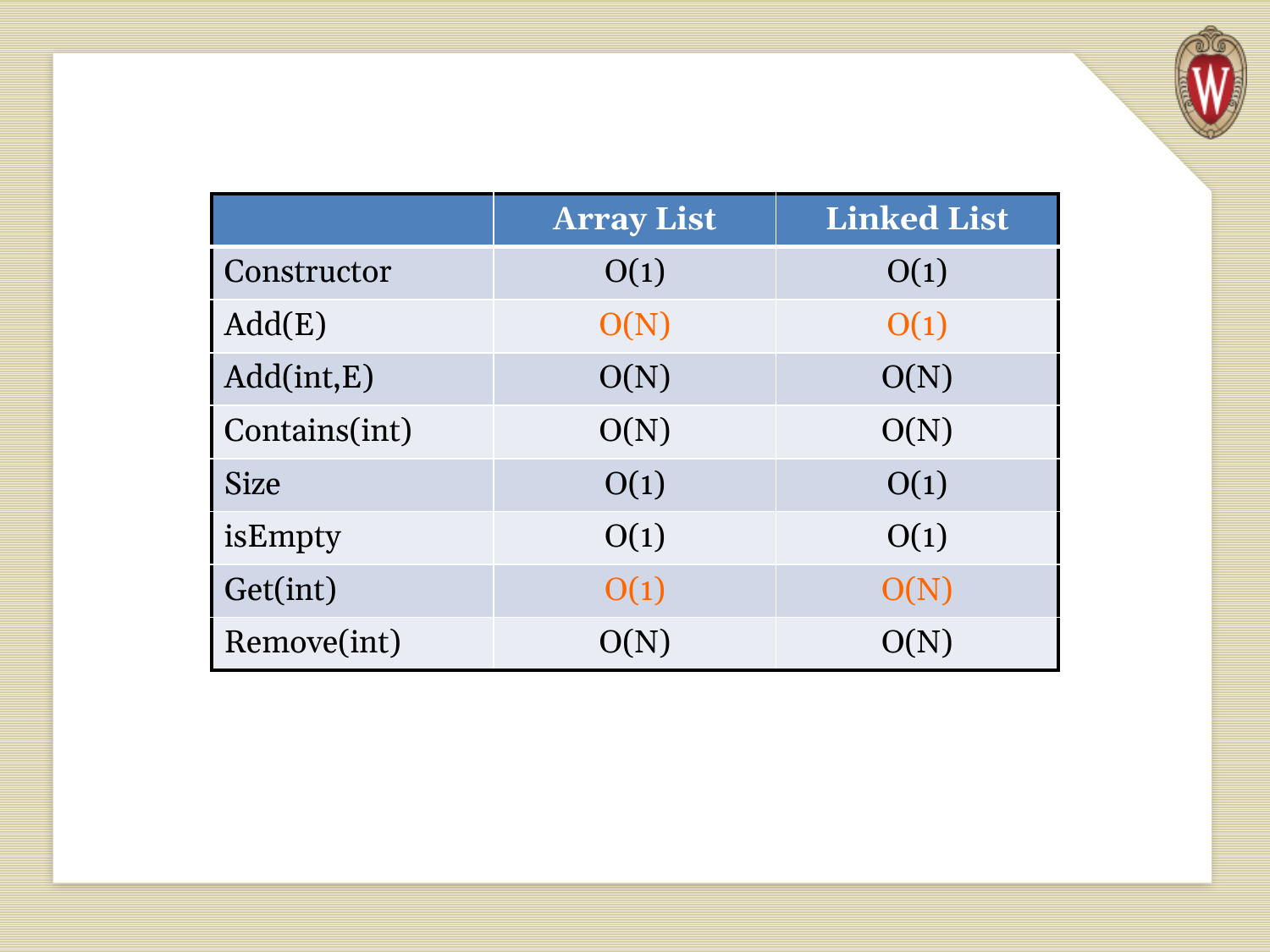

|  | Array List | Linked List |
| --- | --- | --- |
| Constructor | O(1) | O(1) |
| Add(E) | O(N) | O(1) |
| Add(int,E) | O(N) | O(N) |
| Contains(int) | O(N) | O(N) |
| Size | O(1) | O(1) |
| isEmpty | O(1) | O(1) |
| Get(int) | O(1) | O(N) |
| Remove(int) | O(N) | O(N) |
#